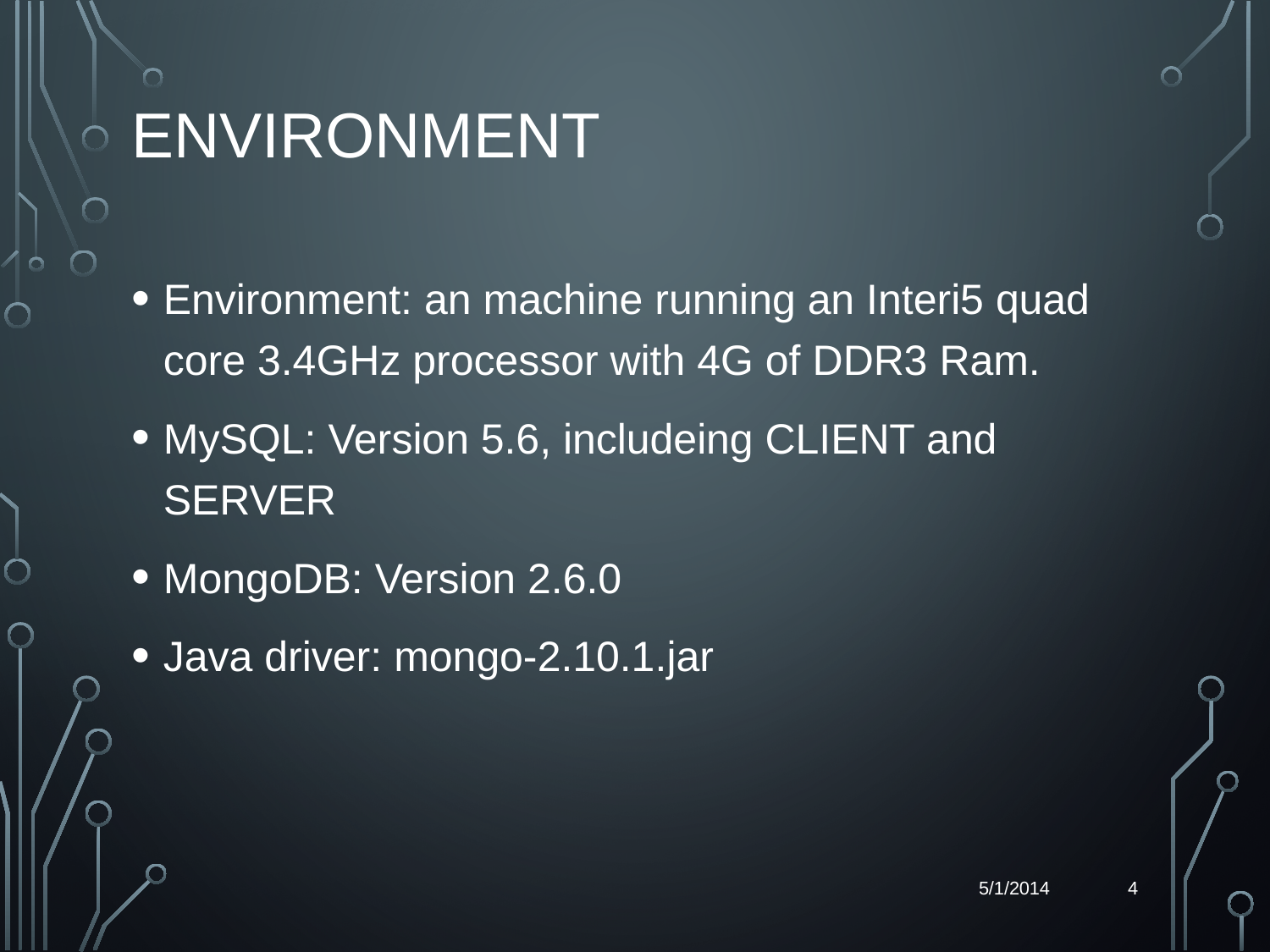

# Environment
Environment: an machine running an Interi5 quad core 3.4GHz processor with 4G of DDR3 Ram.
MySQL: Version 5.6, includeing CLIENT and SERVER
MongoDB: Version 2.6.0
Java driver: mongo-2.10.1.jar
4

5/1/2014